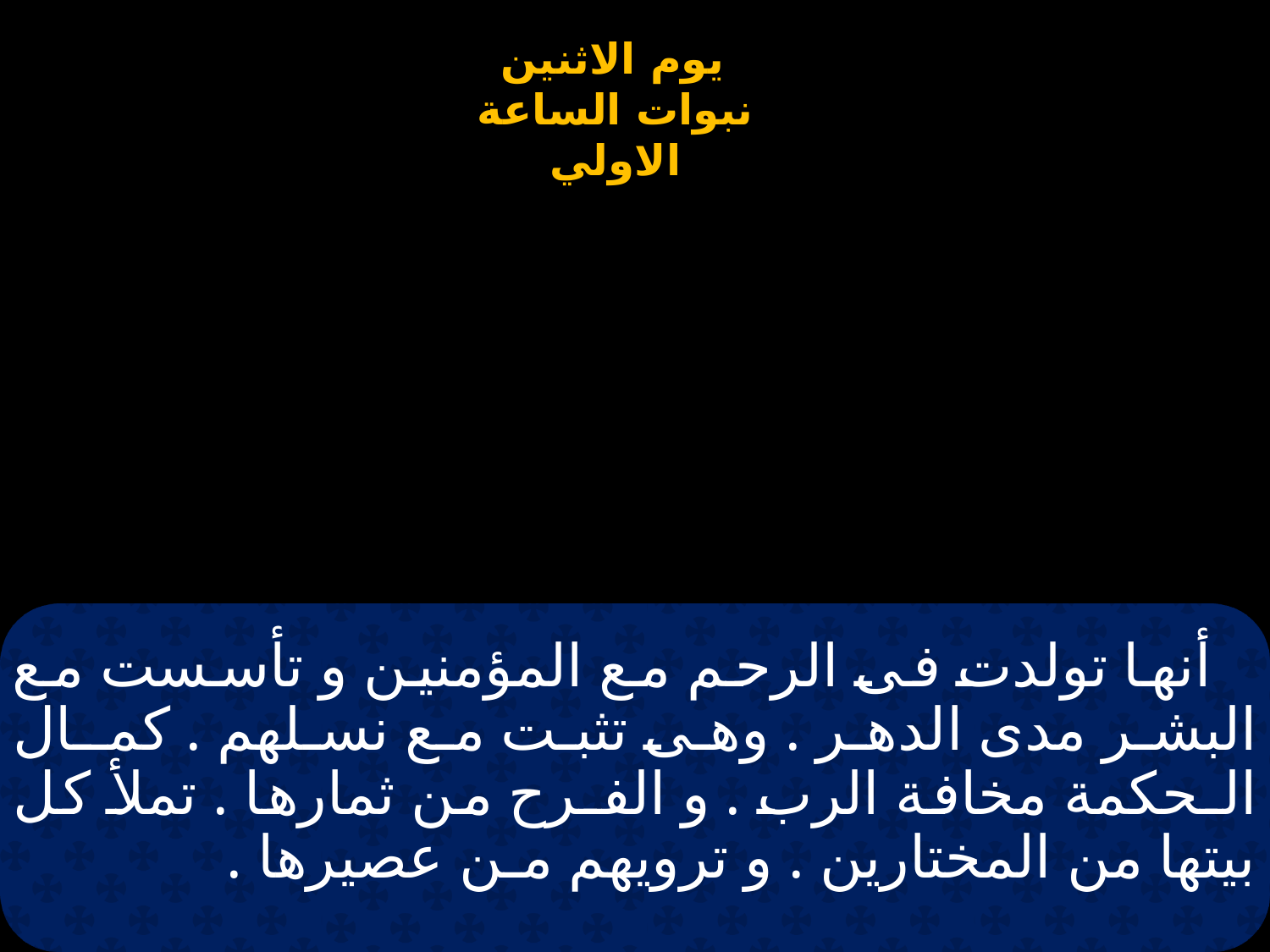

# أنها تولدت فى الرحم مع المؤمنين و تأسست مع البشر مدى الدهر . وهى تثبت مع نسلهم . كمـال الـحكمة مخافة الرب . و الفـرح من ثمارها . تملأ كل بيتها من المختارين . و ترويهم مـن عصيرها .